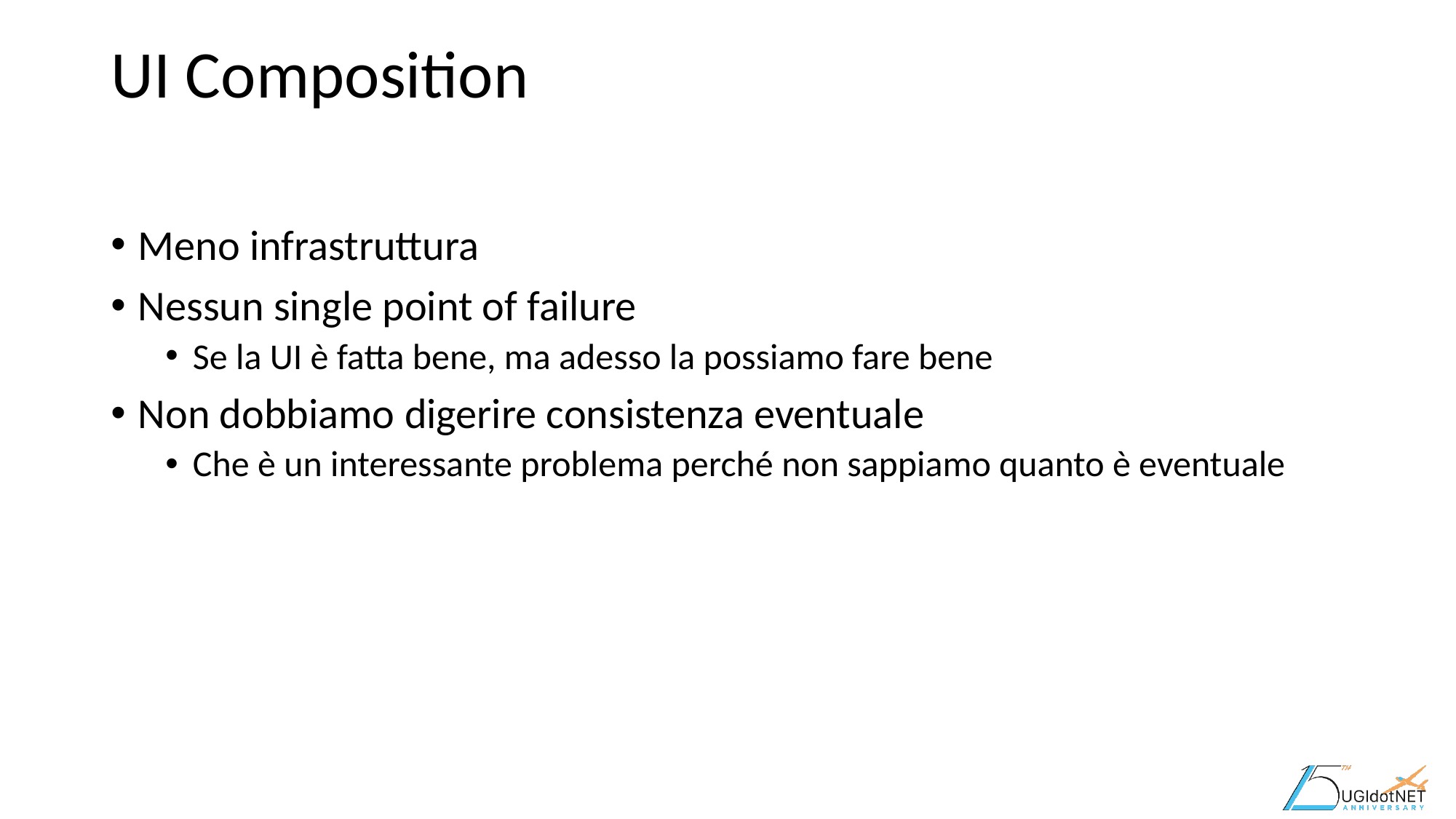

# UI Composition
Meno infrastruttura
Nessun single point of failure
Se la UI è fatta bene, ma adesso la possiamo fare bene
Non dobbiamo digerire consistenza eventuale
Che è un interessante problema perché non sappiamo quanto è eventuale